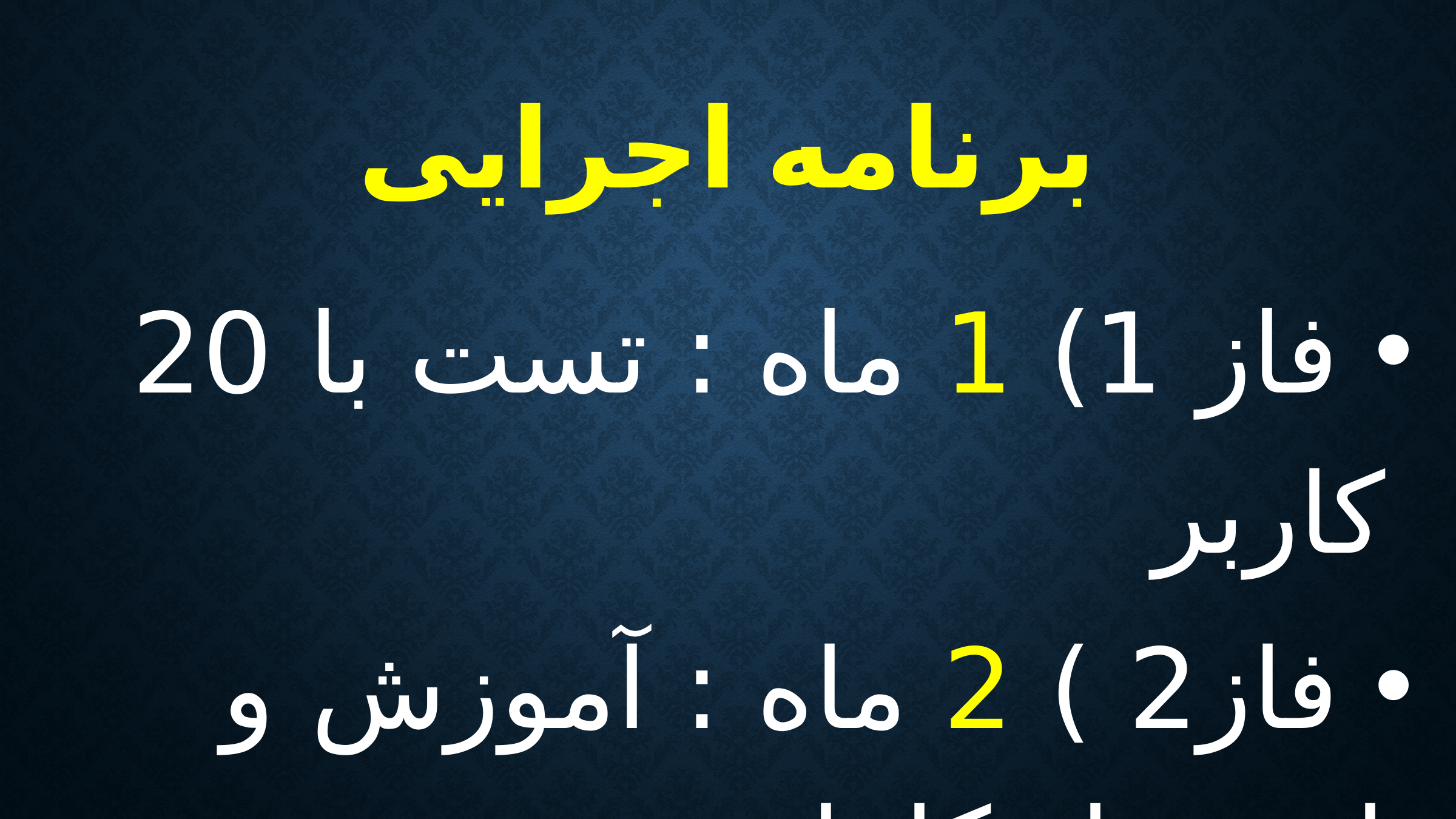

# برنامه اجرایی
 فاز 1) 1 ماه : تست با 20 کاربر
 فاز2 ) 2 ماه : آموزش و استقرار کامل
 فاز3) 3 ماه : گسترش و بهبود